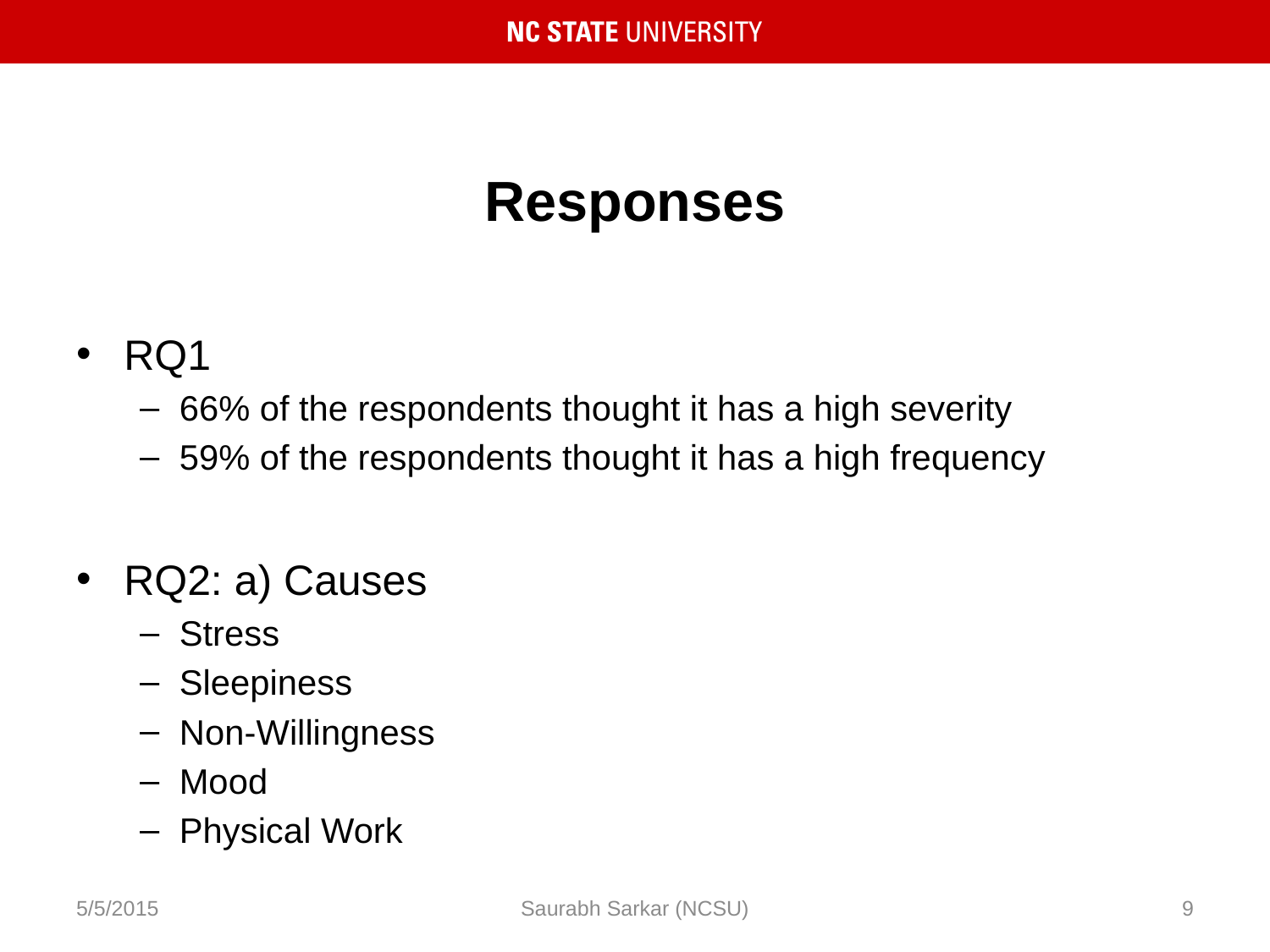

# Responses
RQ1
66% of the respondents thought it has a high severity
59% of the respondents thought it has a high frequency

RQ2: a) Causes
Stress
Sleepiness
Non-Willingness
Mood
Physical Work

5/5/2015
Saurabh Sarkar (NCSU)
9